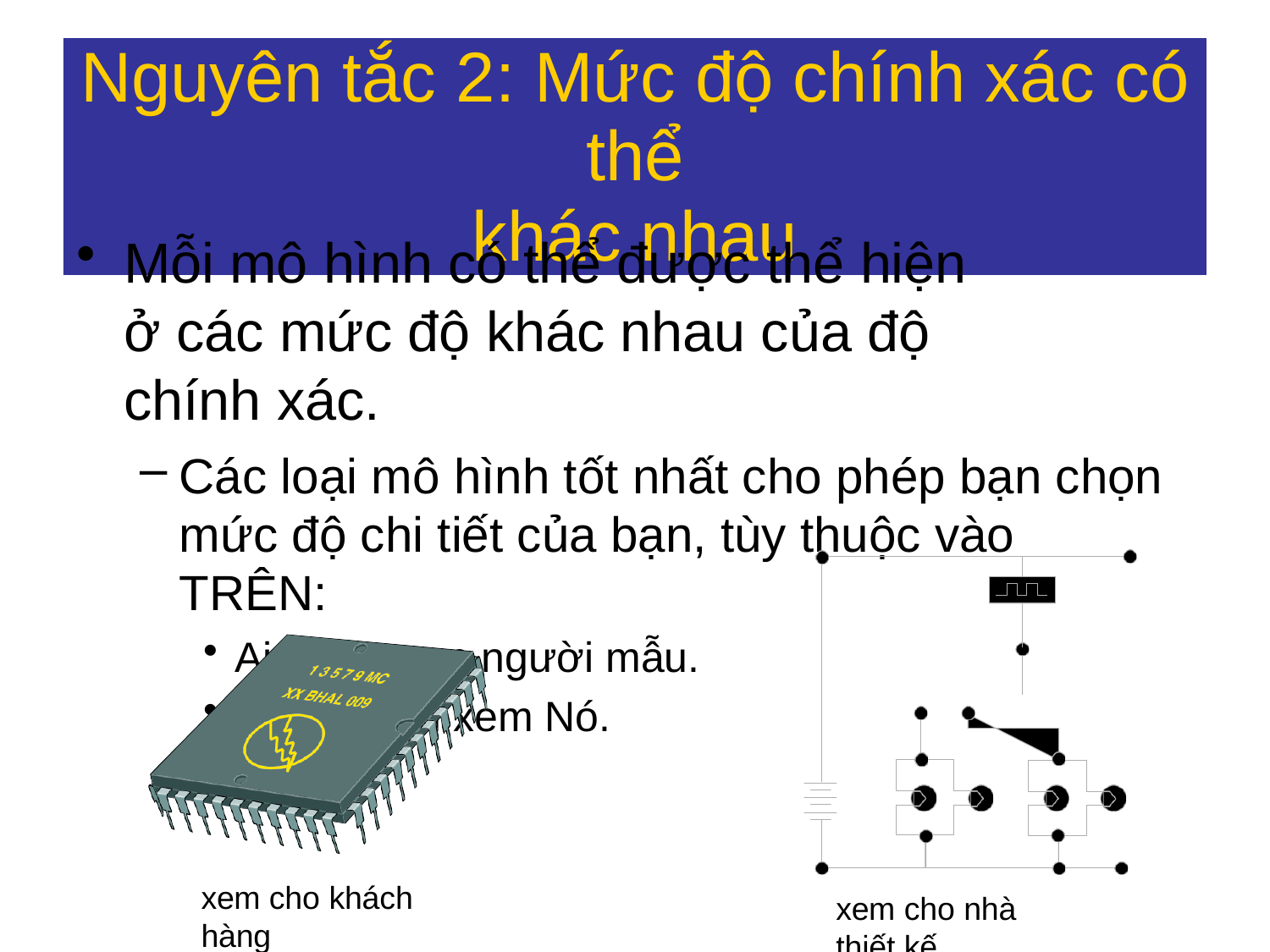

Nguyên tắc 2: Mức độ chính xác có thể
khác nhau
Mỗi mô hình có thể được thể hiện ở các mức độ khác nhau của độ chính xác.
Các loại mô hình tốt nhất cho phép bạn chọn mức độ chi tiết của bạn, tùy thuộc vào TRÊN:
Ai đang xem người mẫu.
sao họ cần xem Nó.

xem cho khách hàng
xem cho nhà thiết kế